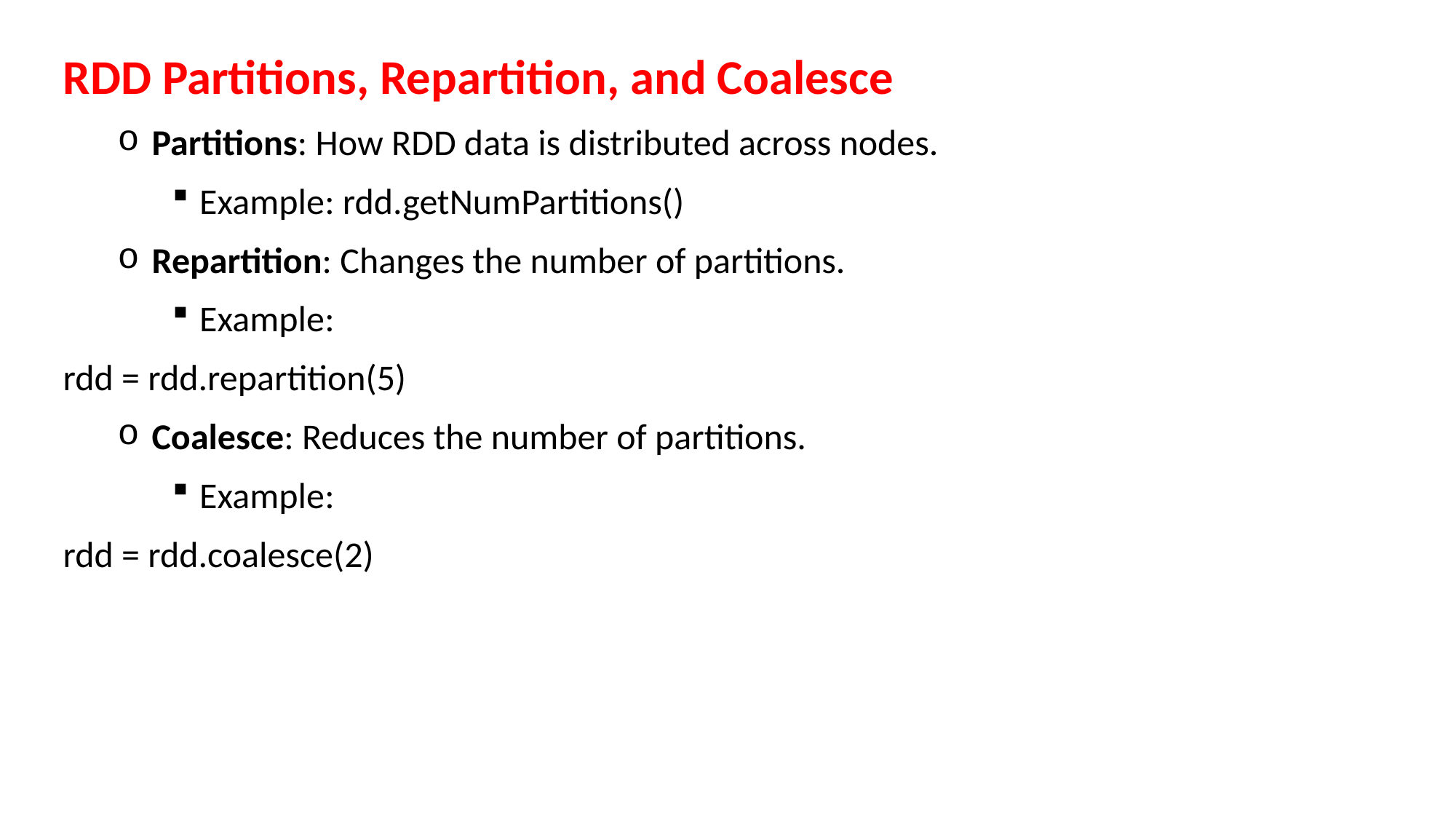

RDD Partitions, Repartition, and Coalesce
Partitions: How RDD data is distributed across nodes.
Example: rdd.getNumPartitions()
Repartition: Changes the number of partitions.
Example:
rdd = rdd.repartition(5)
Coalesce: Reduces the number of partitions.
Example:
rdd = rdd.coalesce(2)